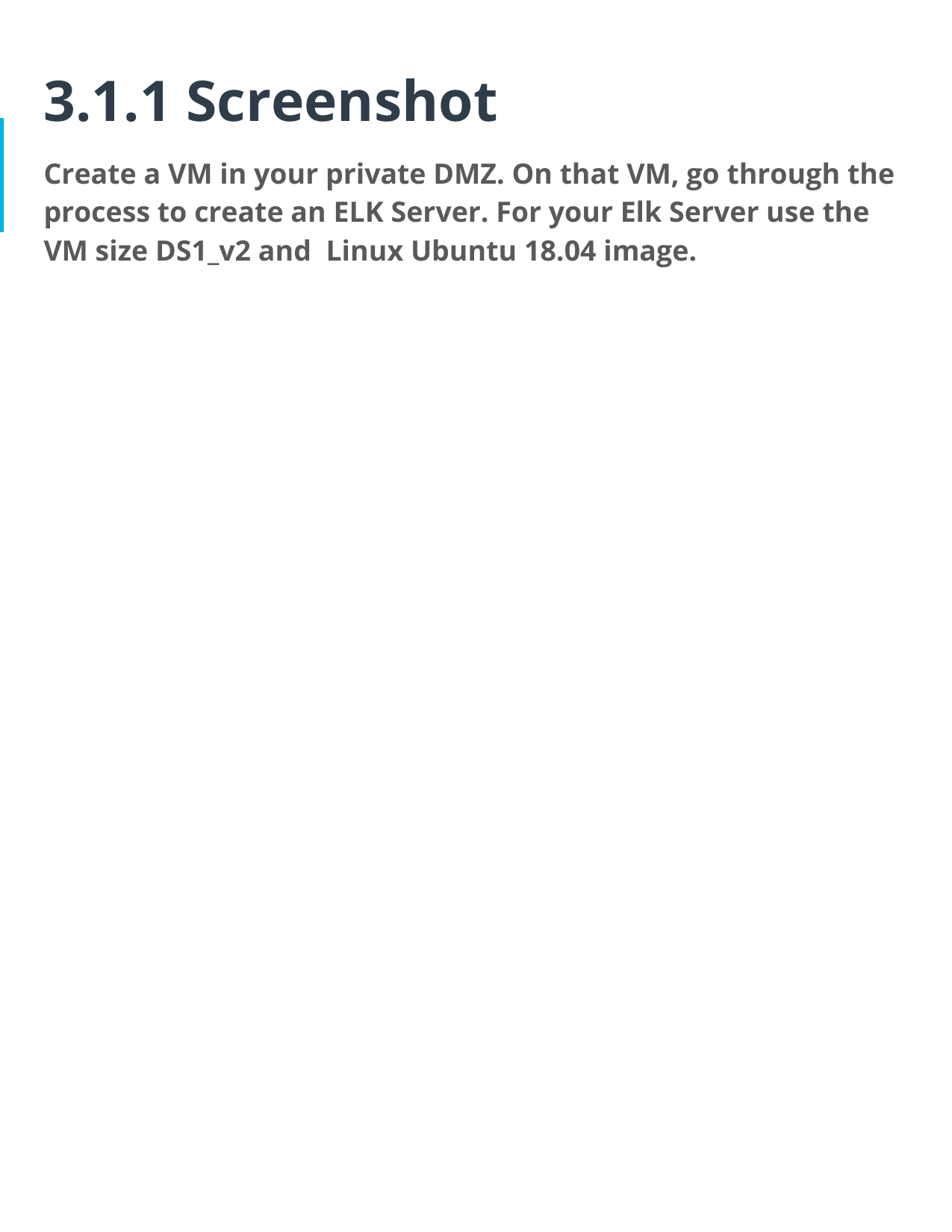

# 3.1.1 Screenshot
Create a VM in your private DMZ. On that VM, go through the process to create an ELK Server. For your Elk Server use the VM size DS1_v2 and  Linux Ubuntu 18.04 image.